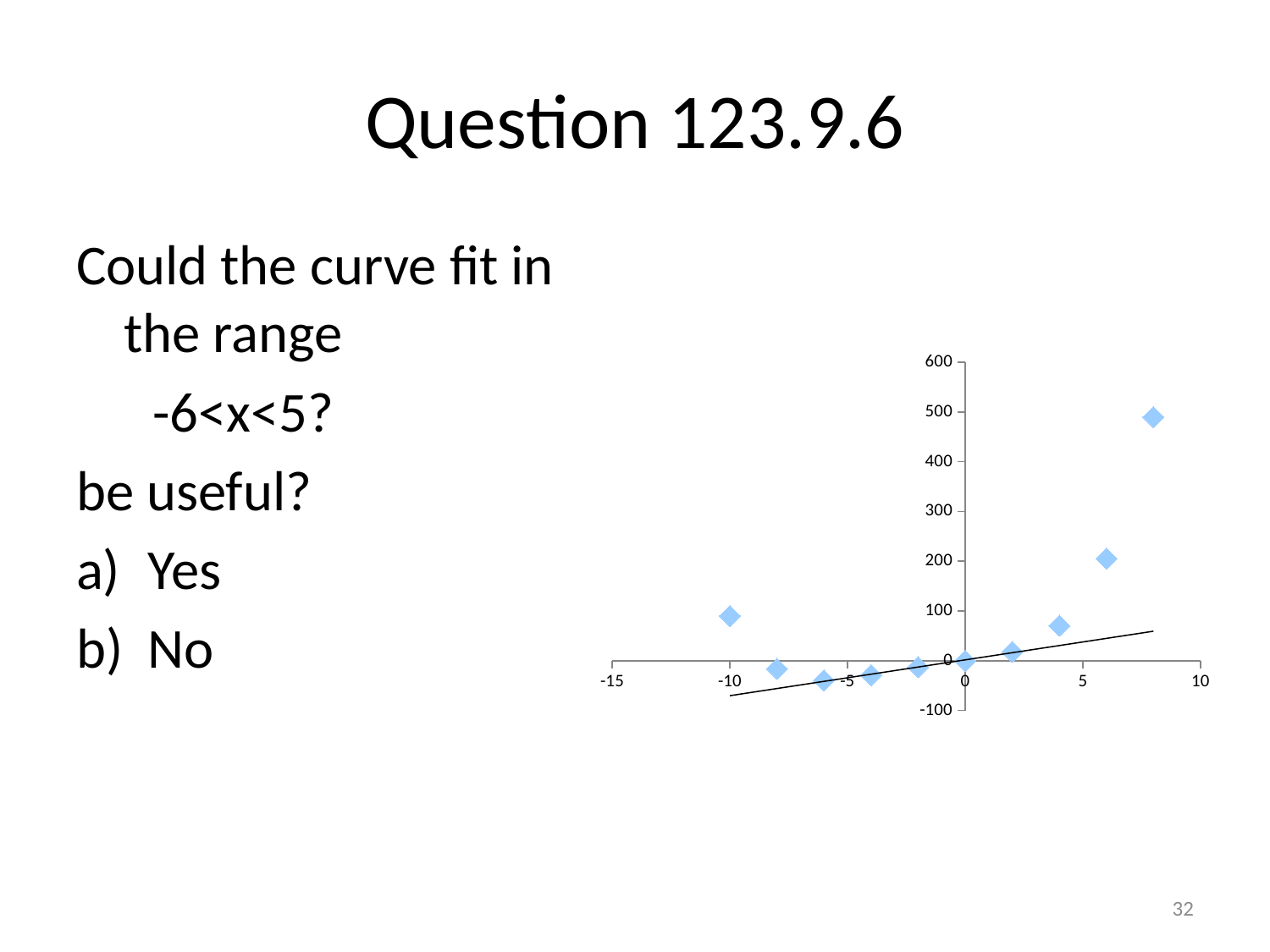

# Question 123.9.6
Could the curve fit in the range
      -6<x<5?
be useful?
Yes
No

### Chart

| Category |  |  |
|---|---|---|
32